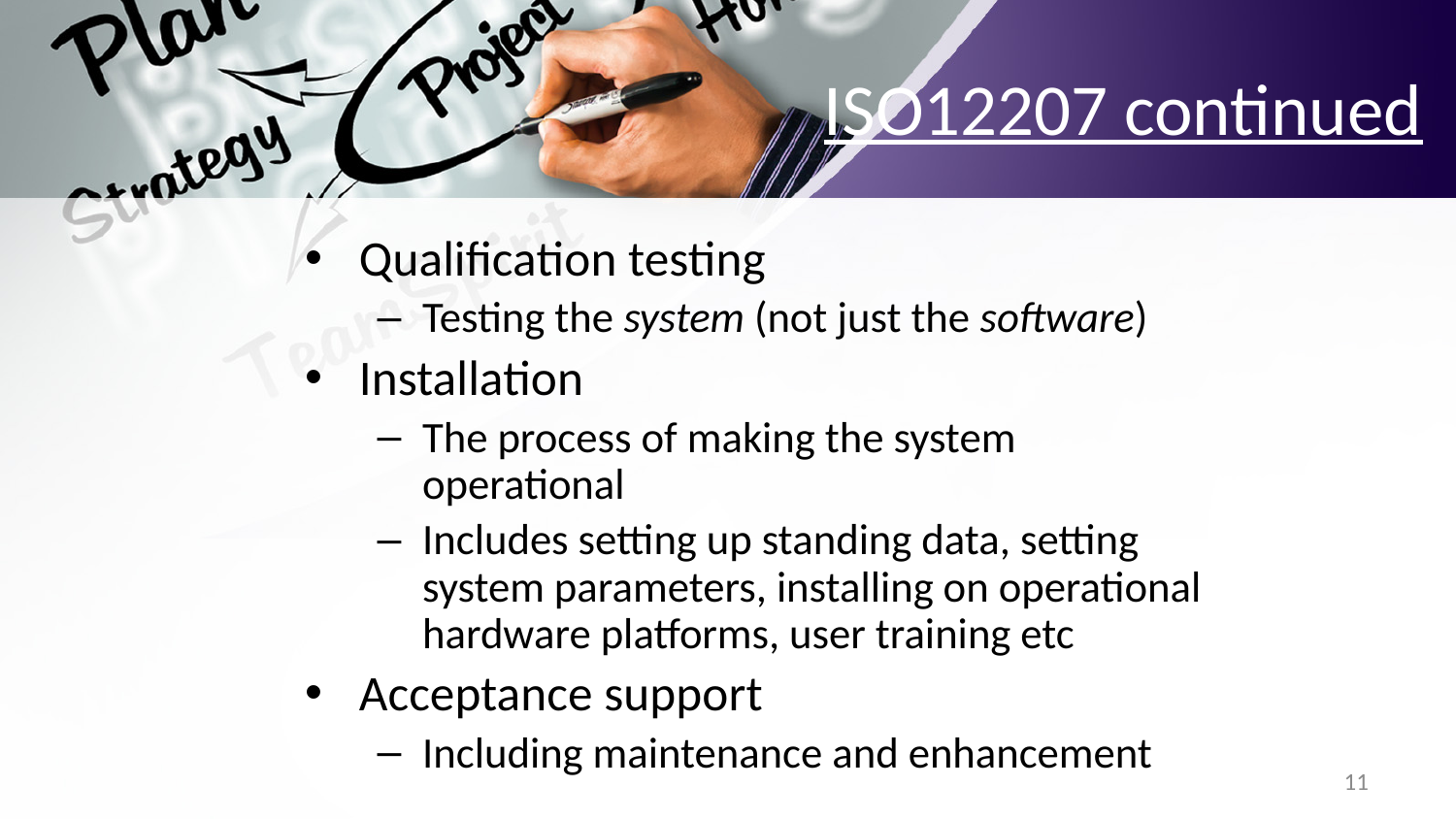

# ISO12207 continued
Qualification testing
Testing the system (not just the software)
Installation
The process of making the system operational
Includes setting up standing data, setting system parameters, installing on operational hardware platforms, user training etc
Acceptance support
Including maintenance and enhancement
11